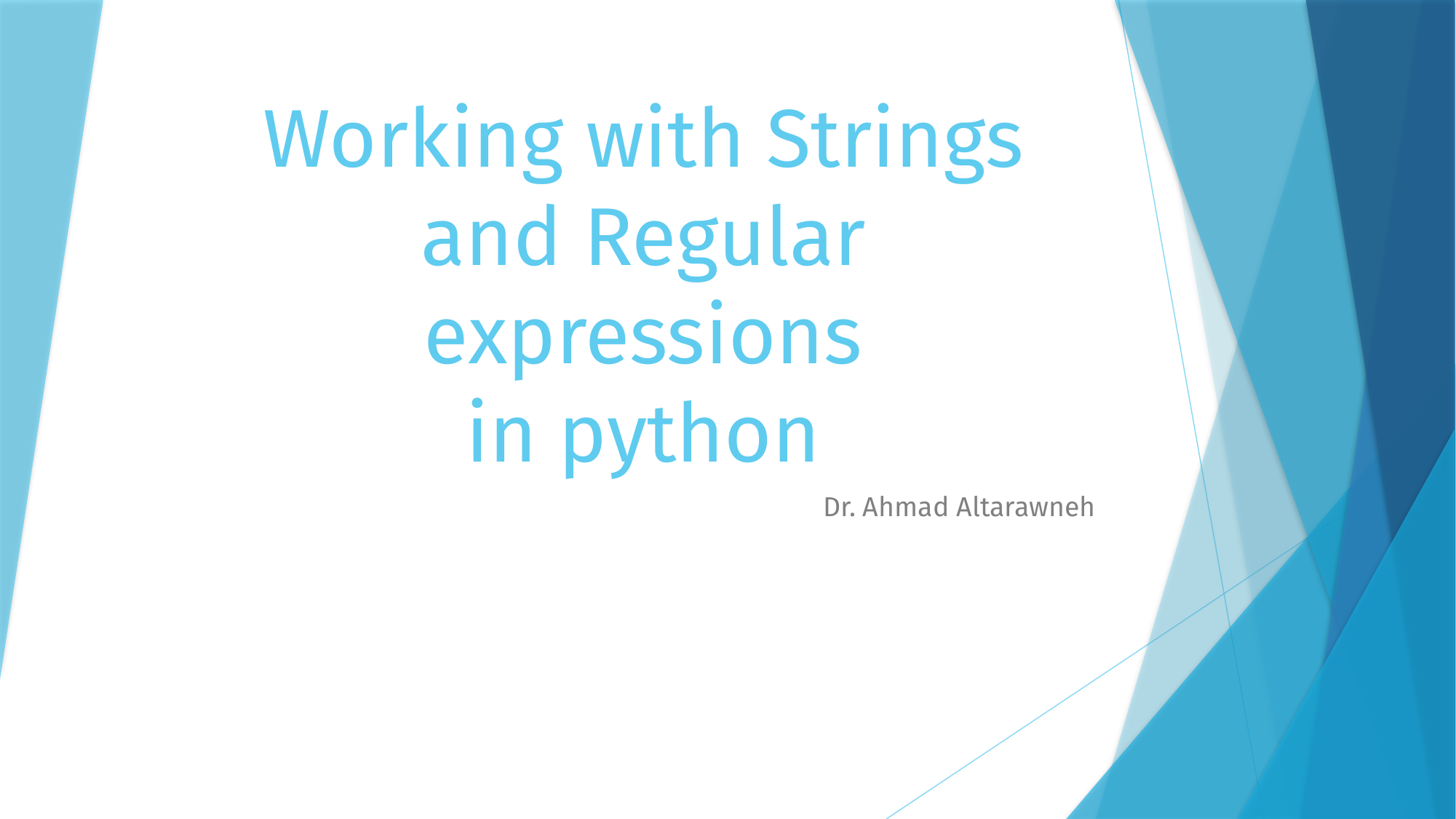

# Working with Strings and Regular expressions in python
Dr. Ahmad Altarawneh